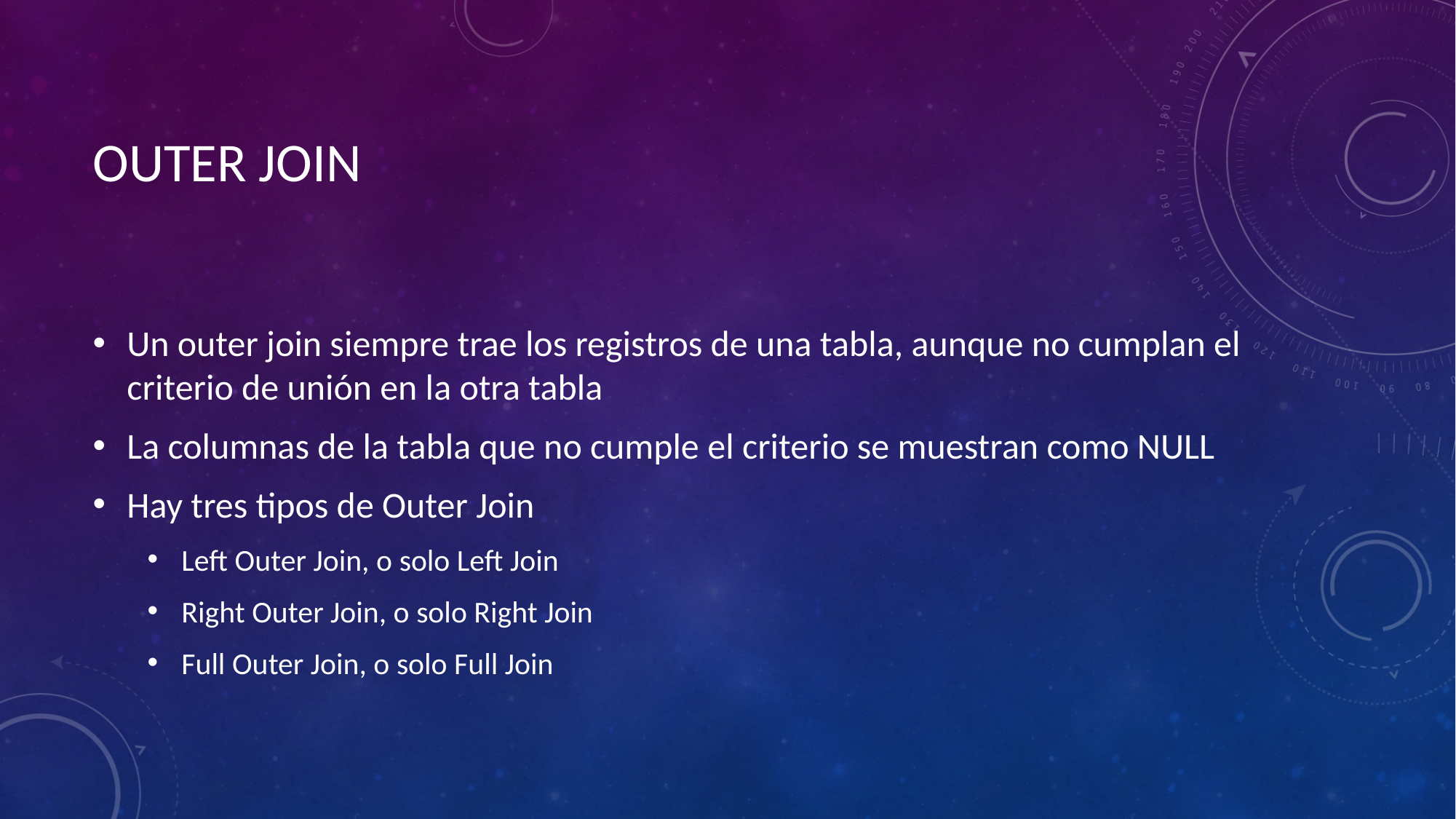

# Outer Join
Un outer join siempre trae los registros de una tabla, aunque no cumplan el criterio de unión en la otra tabla
La columnas de la tabla que no cumple el criterio se muestran como NULL
Hay tres tipos de Outer Join
Left Outer Join, o solo Left Join
Right Outer Join, o solo Right Join
Full Outer Join, o solo Full Join